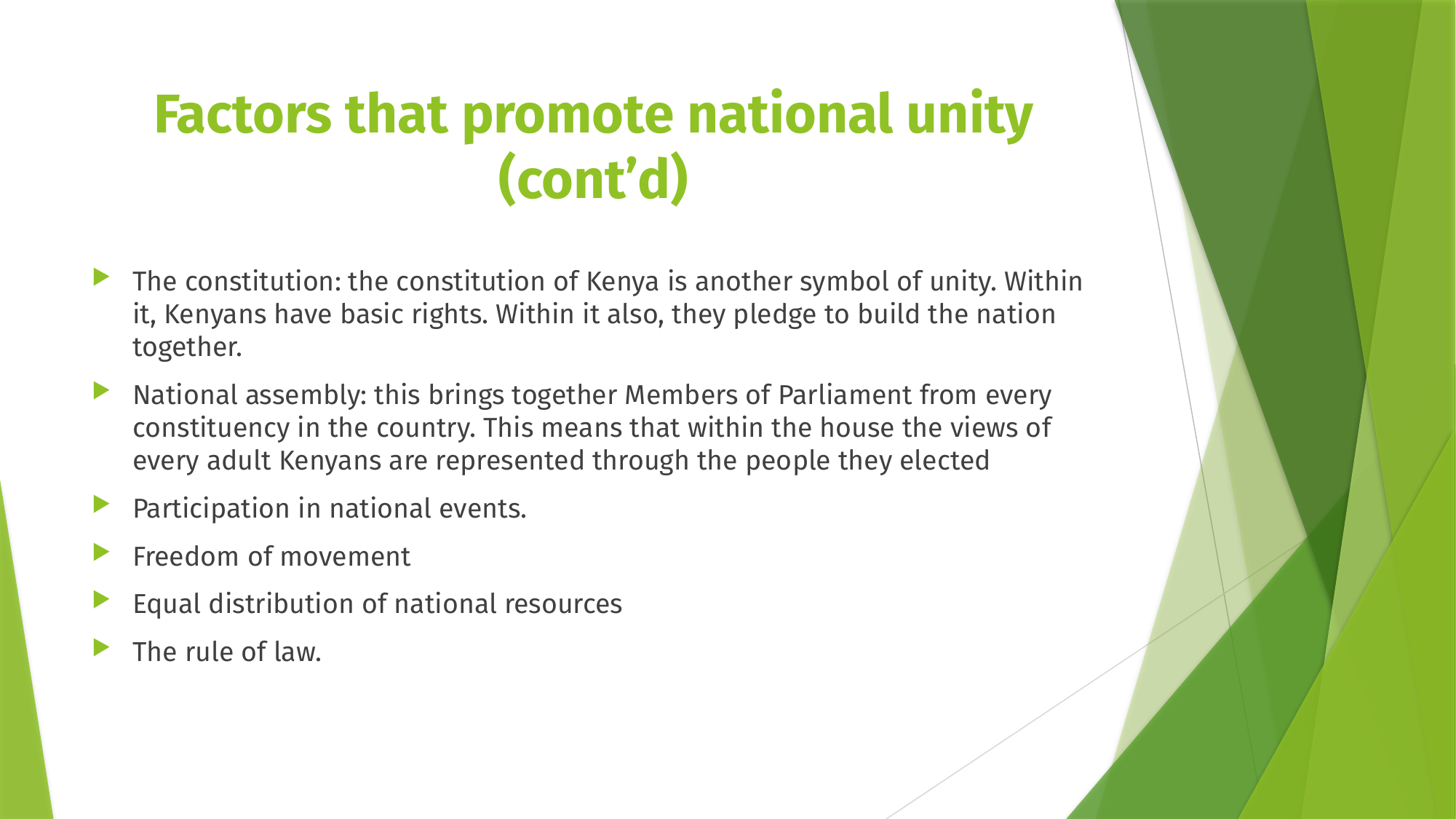

# Factors that promote national unity (cont’d)
The constitution: the constitution of Kenya is another symbol of unity. Within it, Kenyans have basic rights. Within it also, they pledge to build the nation together.
National assembly: this brings together Members of Parliament from every constituency in the country. This means that within the house the views of every adult Kenyans are represented through the people they elected
Participation in national events.
Freedom of movement
Equal distribution of national resources
The rule of law.